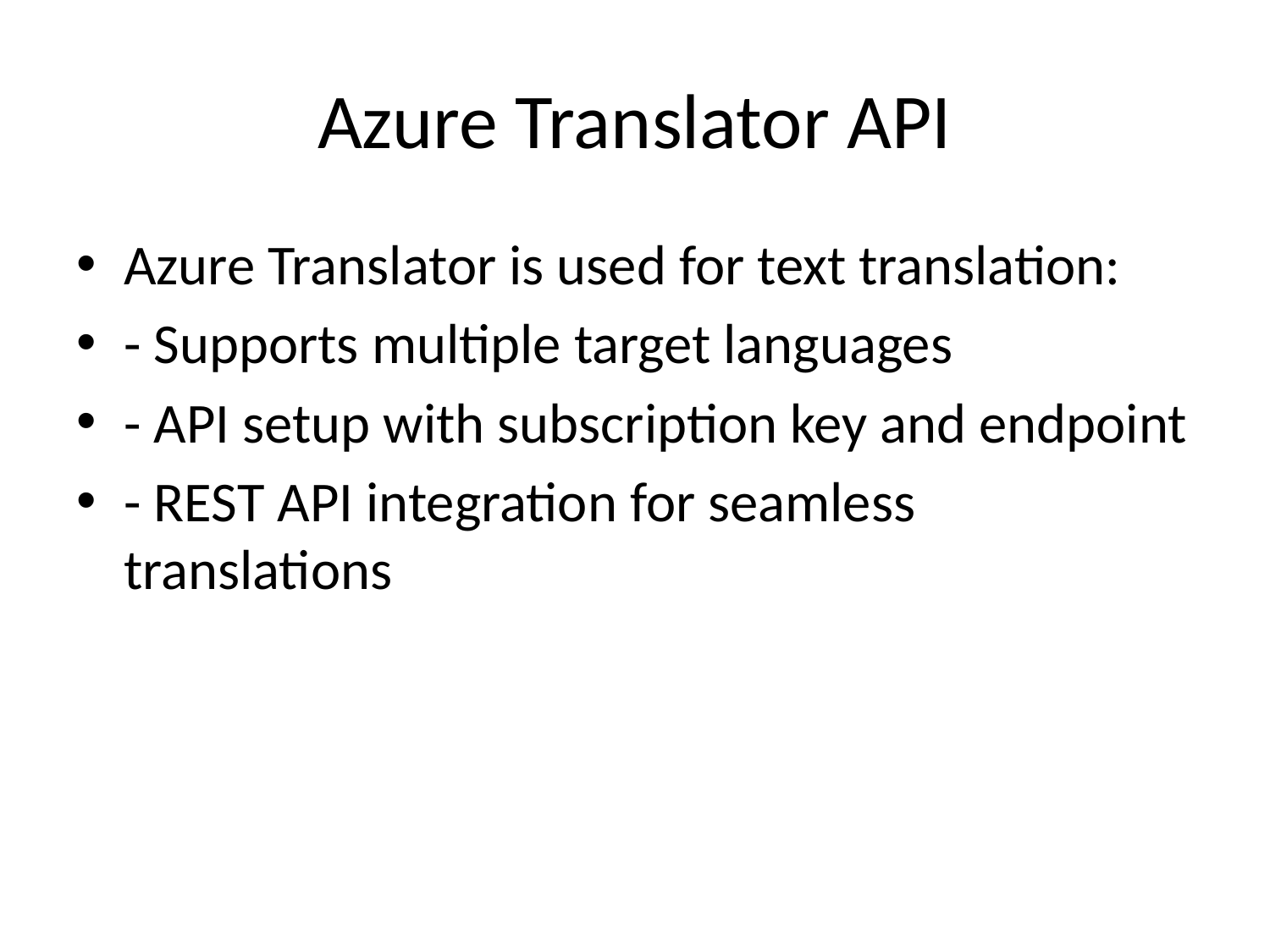

# Azure Translator API
Azure Translator is used for text translation:
- Supports multiple target languages
- API setup with subscription key and endpoint
- REST API integration for seamless translations